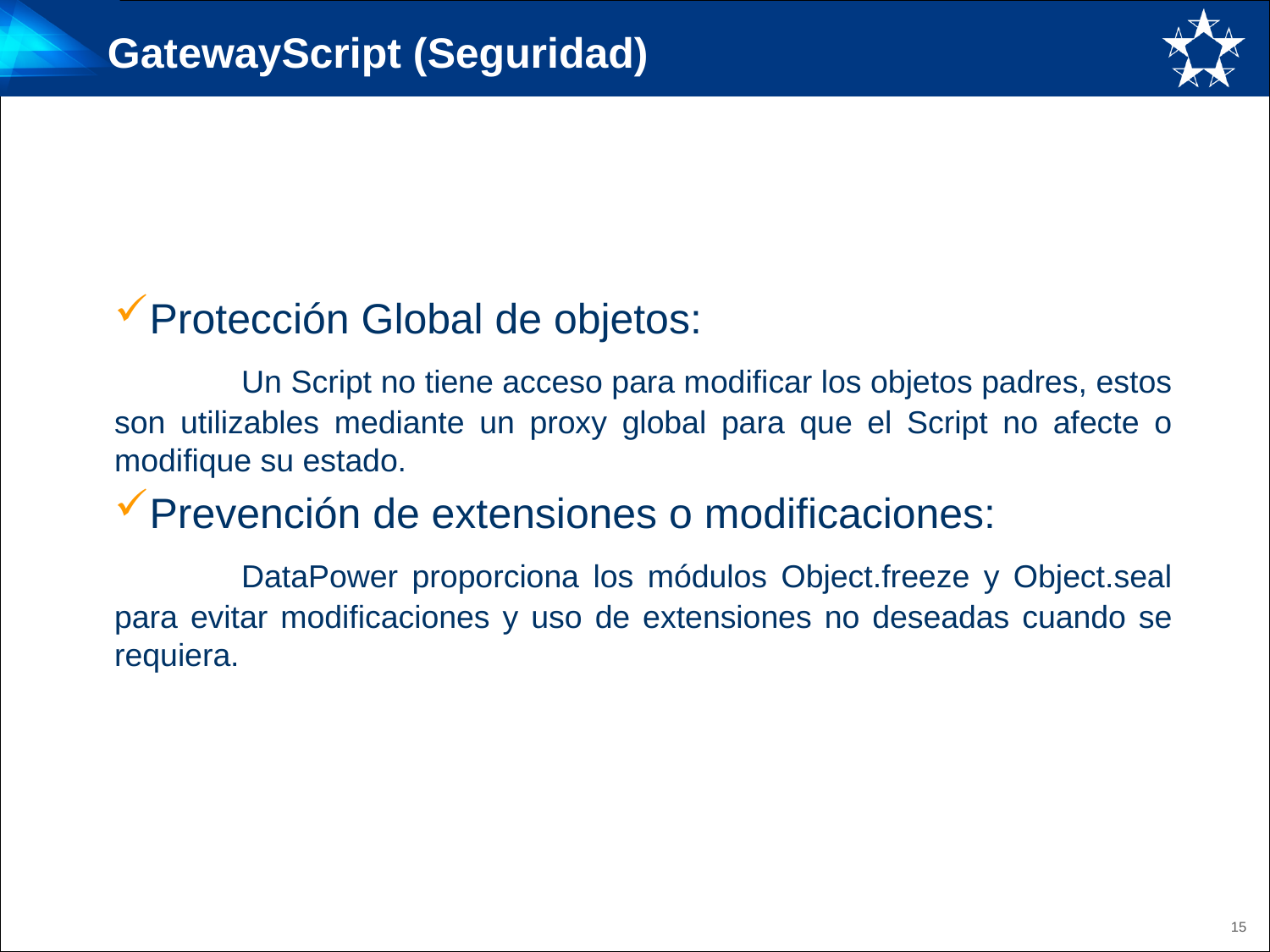

# GatewayScript (Seguridad)

Protección Global de objetos:
	Un Script no tiene acceso para modificar los objetos padres, estos son utilizables mediante un proxy global para que el Script no afecte o modifique su estado.
Prevención de extensiones o modificaciones:
	DataPower proporciona los módulos Object.freeze y Object.seal para evitar modificaciones y uso de extensiones no deseadas cuando se requiera.
15